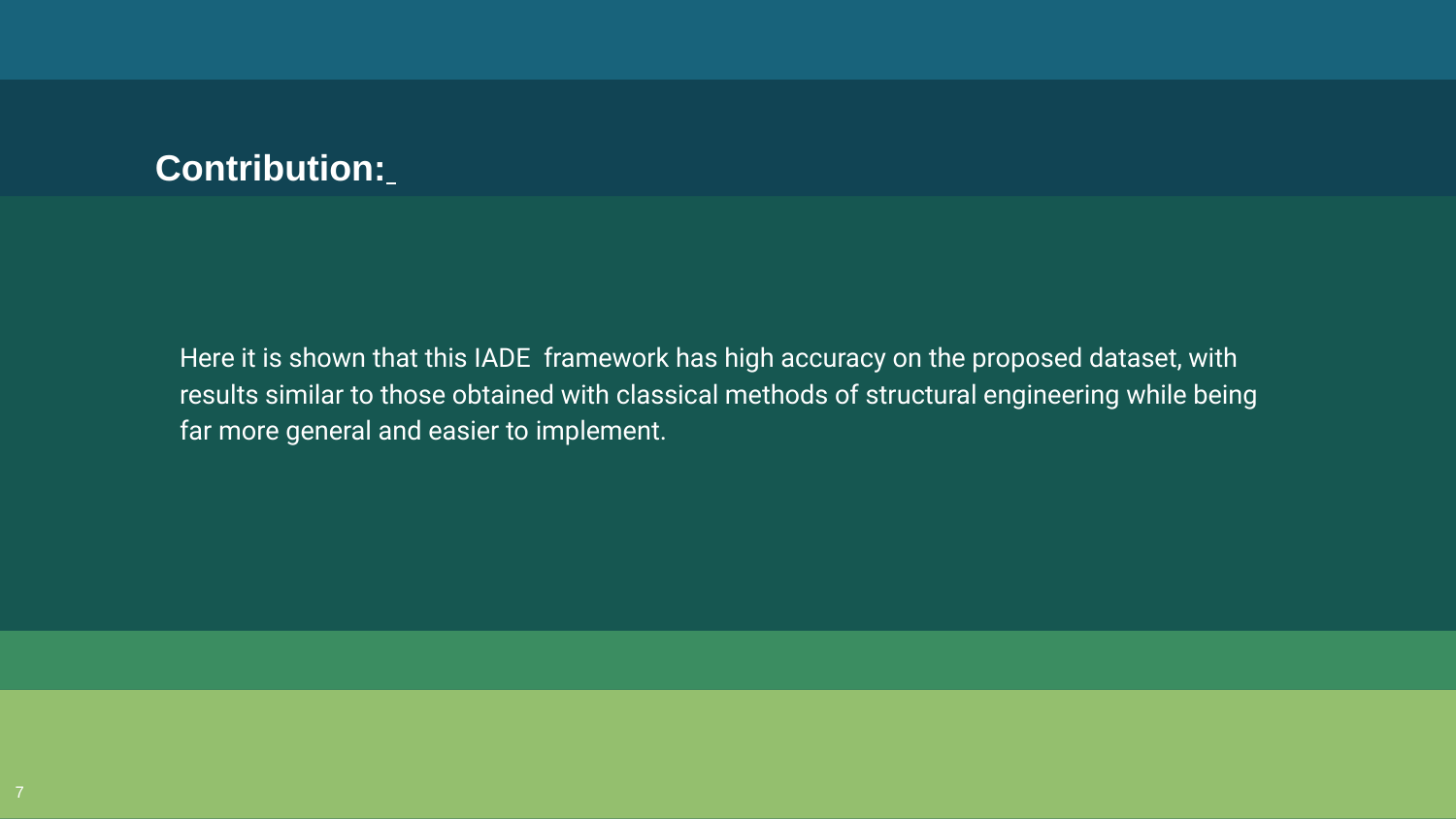

Contribution:

Here it is shown that this IADE  framework has high accuracy on the proposed dataset, with results similar to those obtained with classical methods of structural engineering while being far more general and easier to implement.

7